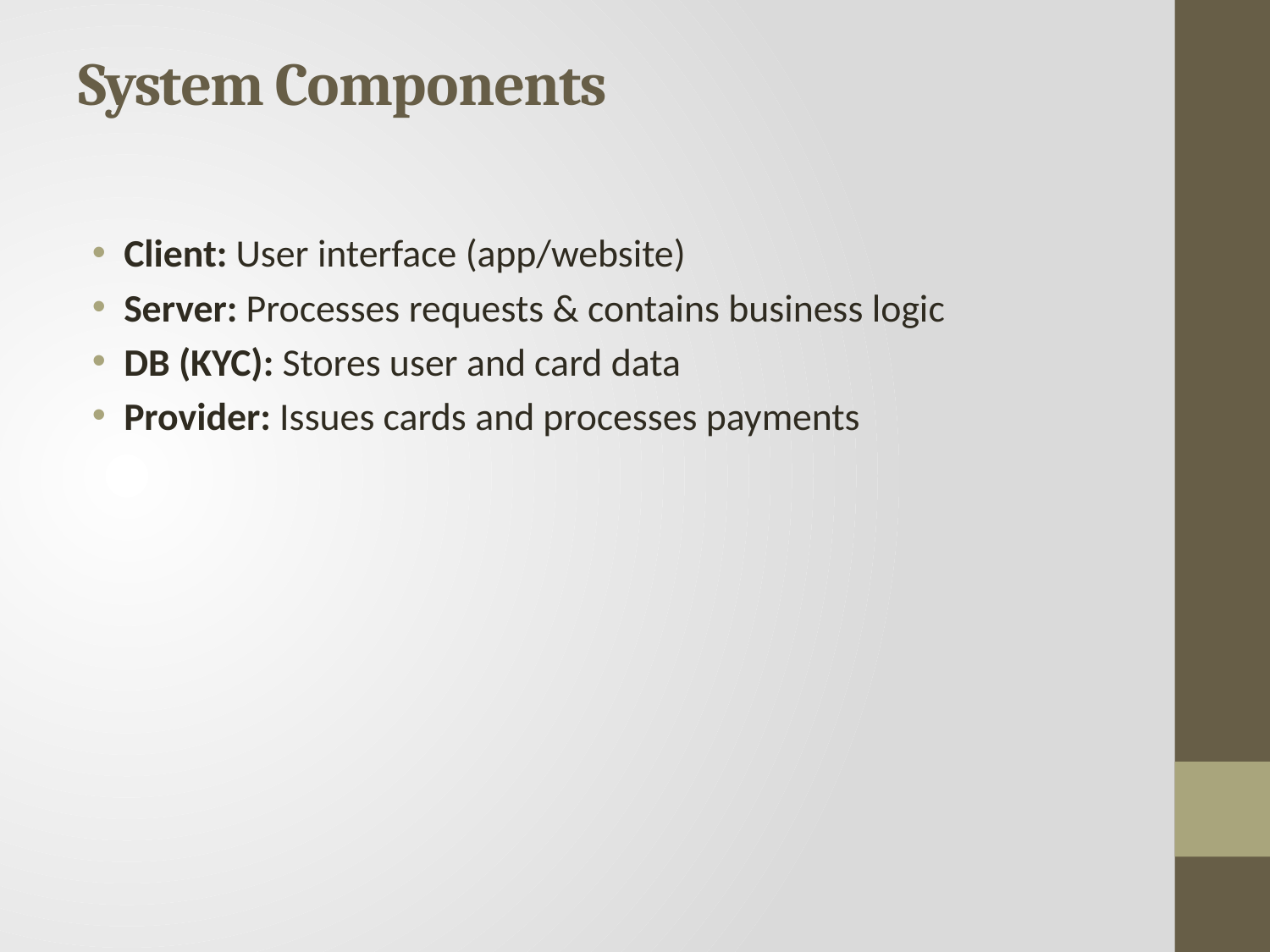

# System Components
Client: User interface (app/website)
Server: Processes requests & contains business logic
DB (KYC): Stores user and card data
Provider: Issues cards and processes payments